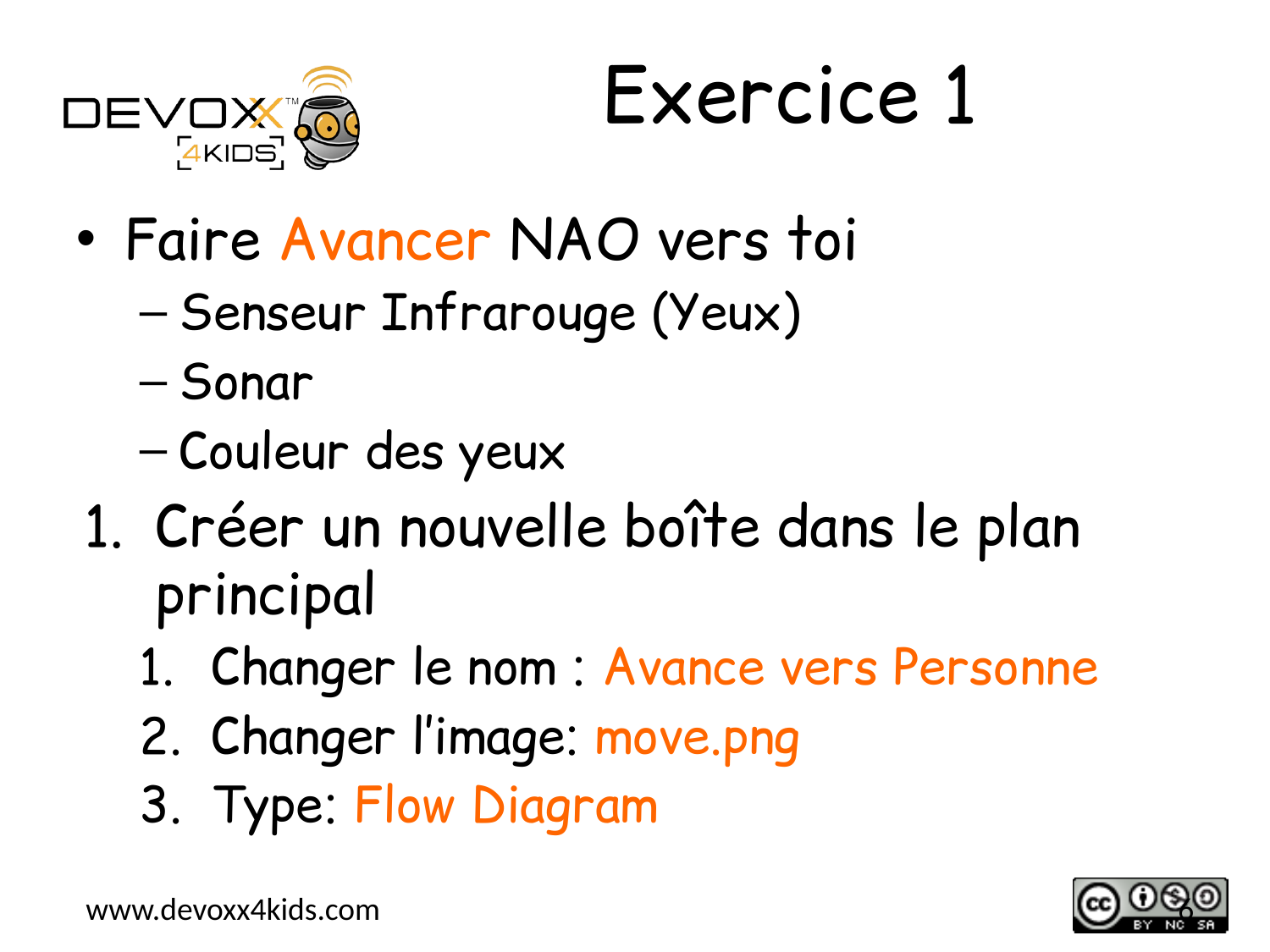

# Exercice 1
Faire Avancer NAO vers toi
Senseur Infrarouge (Yeux)
Sonar
Couleur des yeux
Créer un nouvelle boîte dans le plan principal
Changer le nom : Avance vers Personne
Changer l’image: move.png
Type: Flow Diagram

6